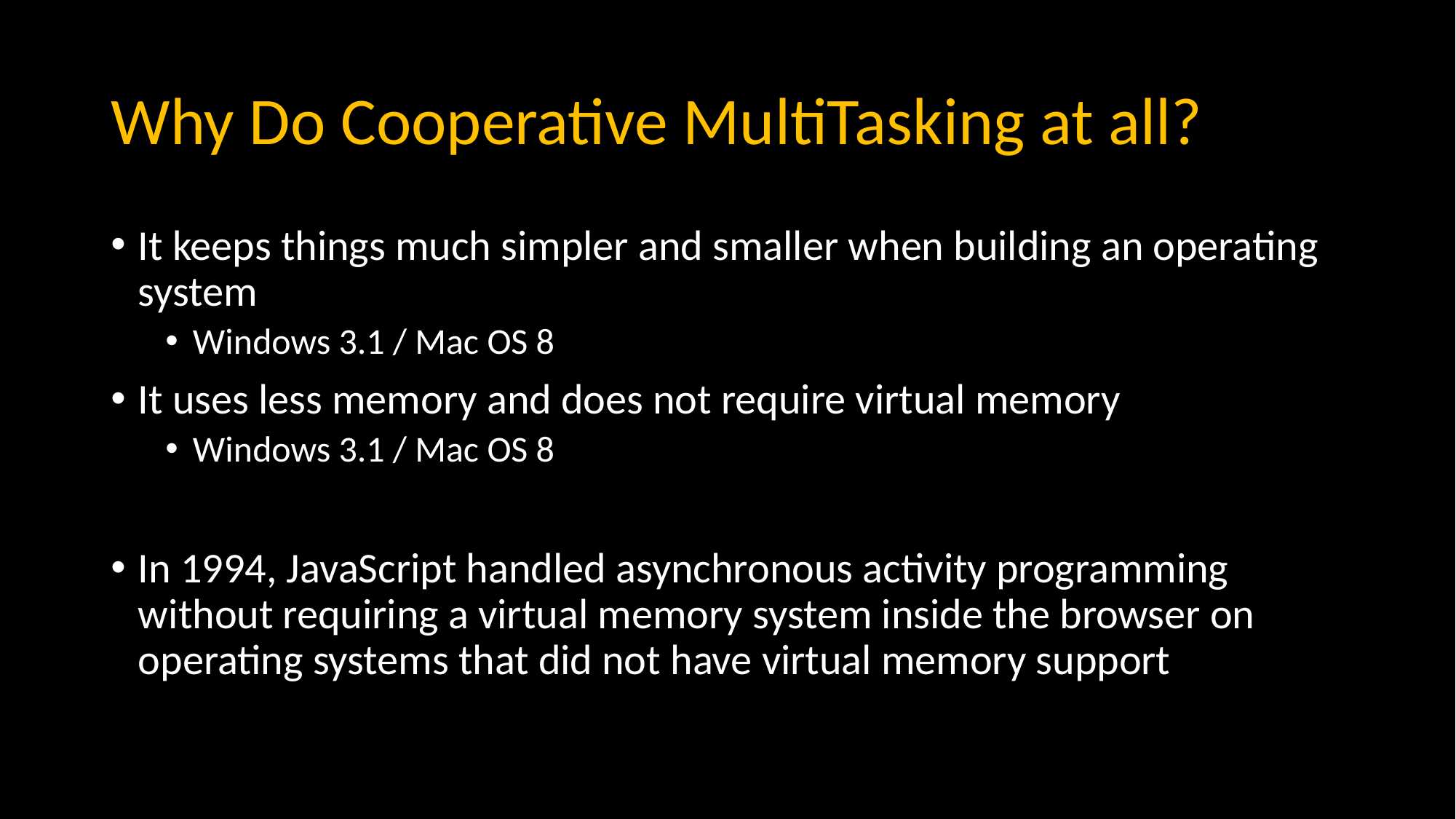

# Why Do Cooperative MultiTasking at all?
It keeps things much simpler and smaller when building an operating system
Windows 3.1 / Mac OS 8
It uses less memory and does not require virtual memory
Windows 3.1 / Mac OS 8

In 1994, JavaScript handled asynchronous activity programming without requiring a virtual memory system inside the browser on operating systems that did not have virtual memory support